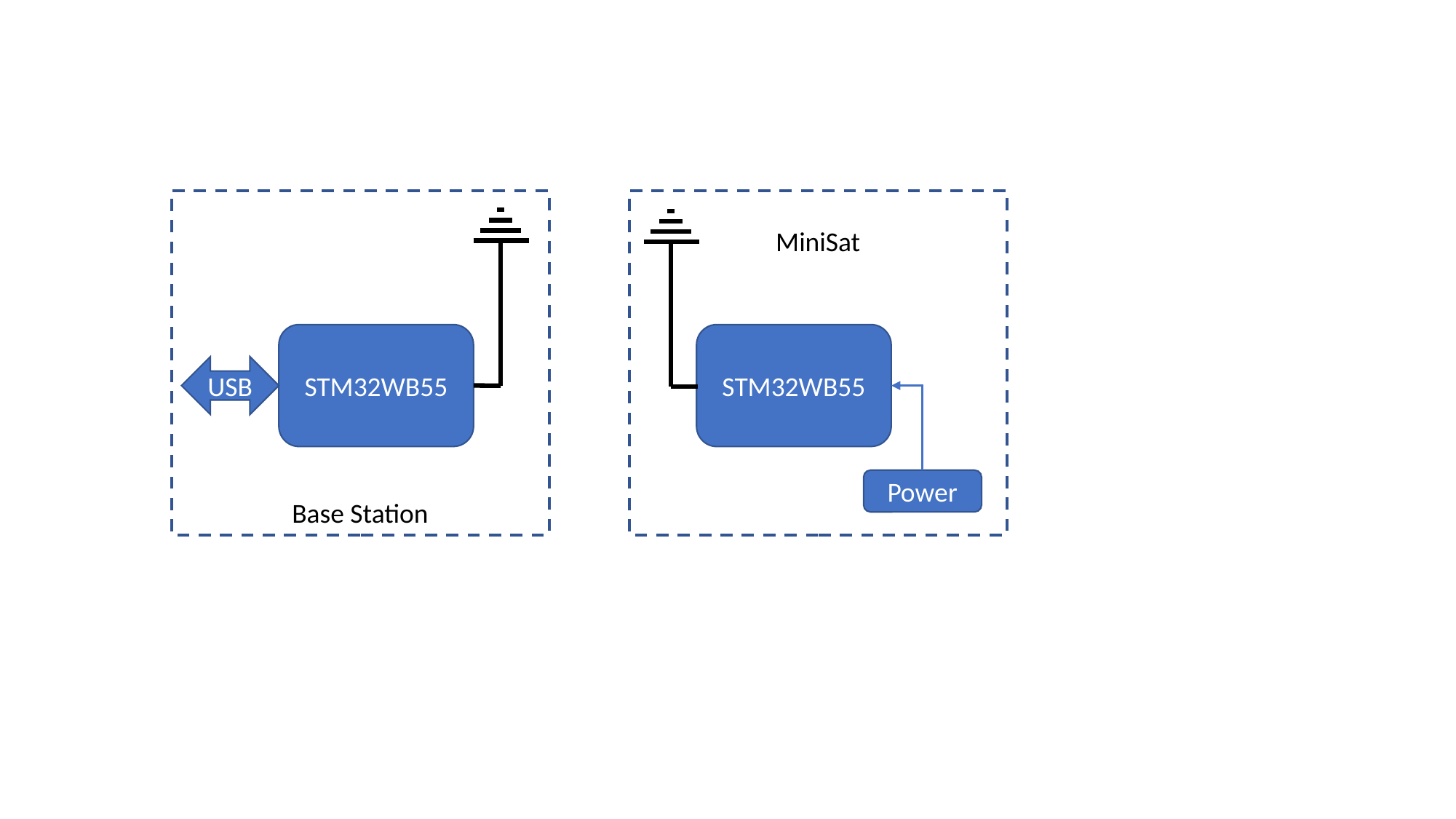

MiniSat
STM32WB55
STM32WB55
USB
Power
Base Station